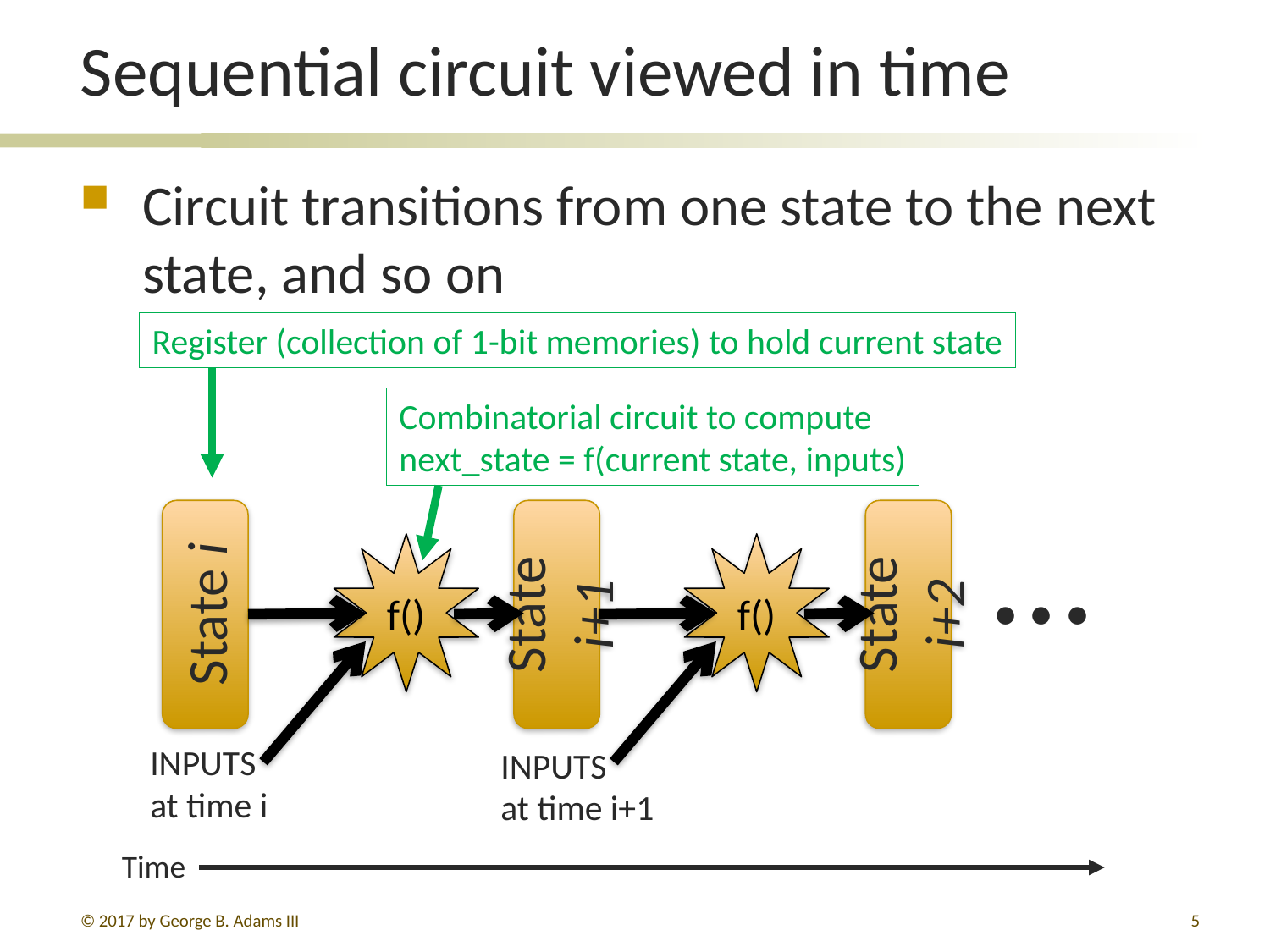

# Sequential circuit viewed in time
Circuit transitions from one state to the next state, and so on
Register (collection of 1-bit memories) to hold current state
Combinatorial circuit to compute
next_state = f(current state, inputs)
State i+2
State i+1
State i
f()
INPUTS
at time i+1
f()
INPUTS
at time i
• • •
Time
© 2017 by George B. Adams III
5